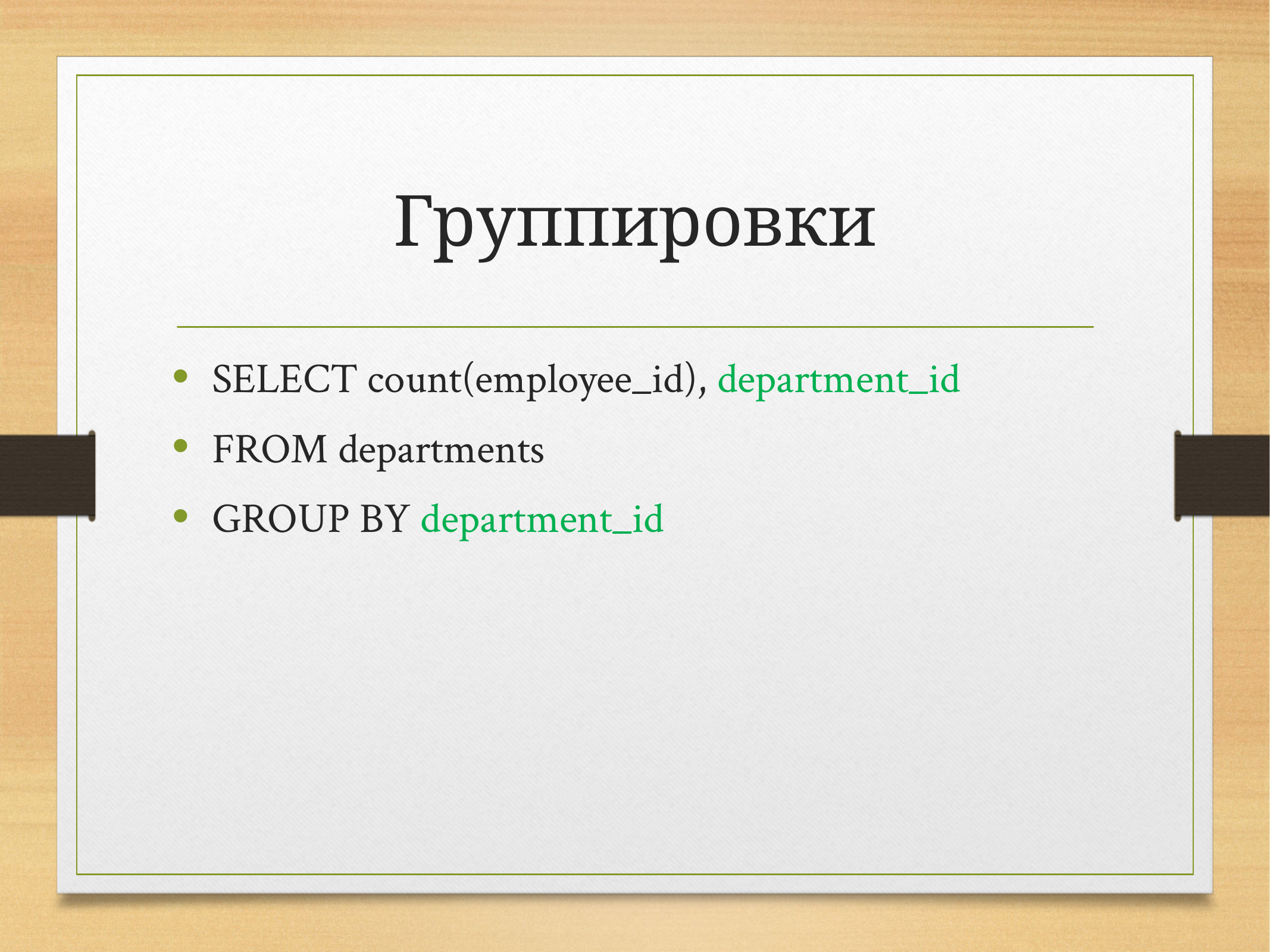

# Группировки
SELECT count(employee_id), department_id
FROM departments
GROUP BY department_id